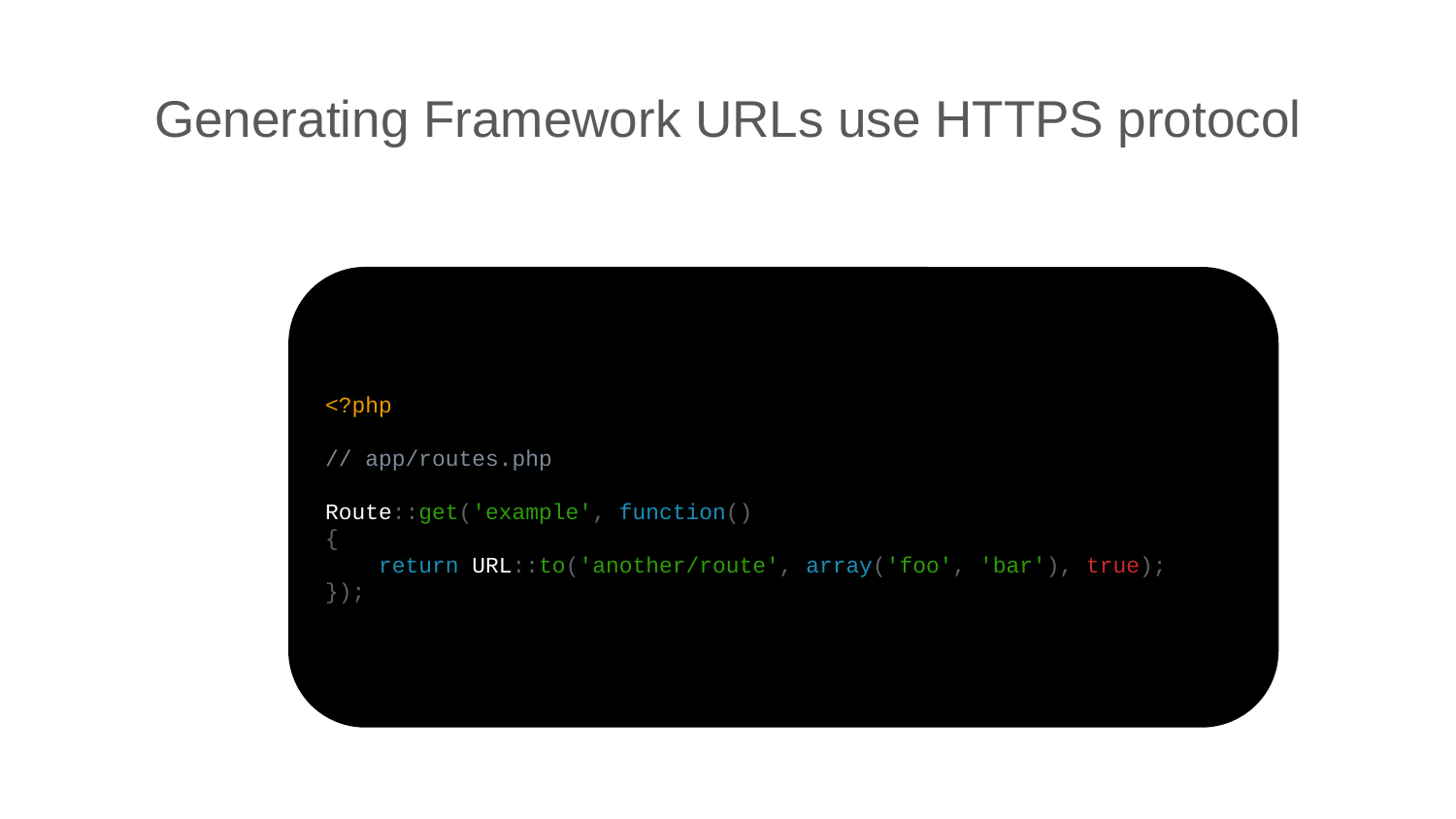

# Generating Framework URLs use HTTPS protocol
<?php

// app/routes.php

Route::get('example', function()
{
    return URL::to('another/route', array('foo', 'bar'), true);
});